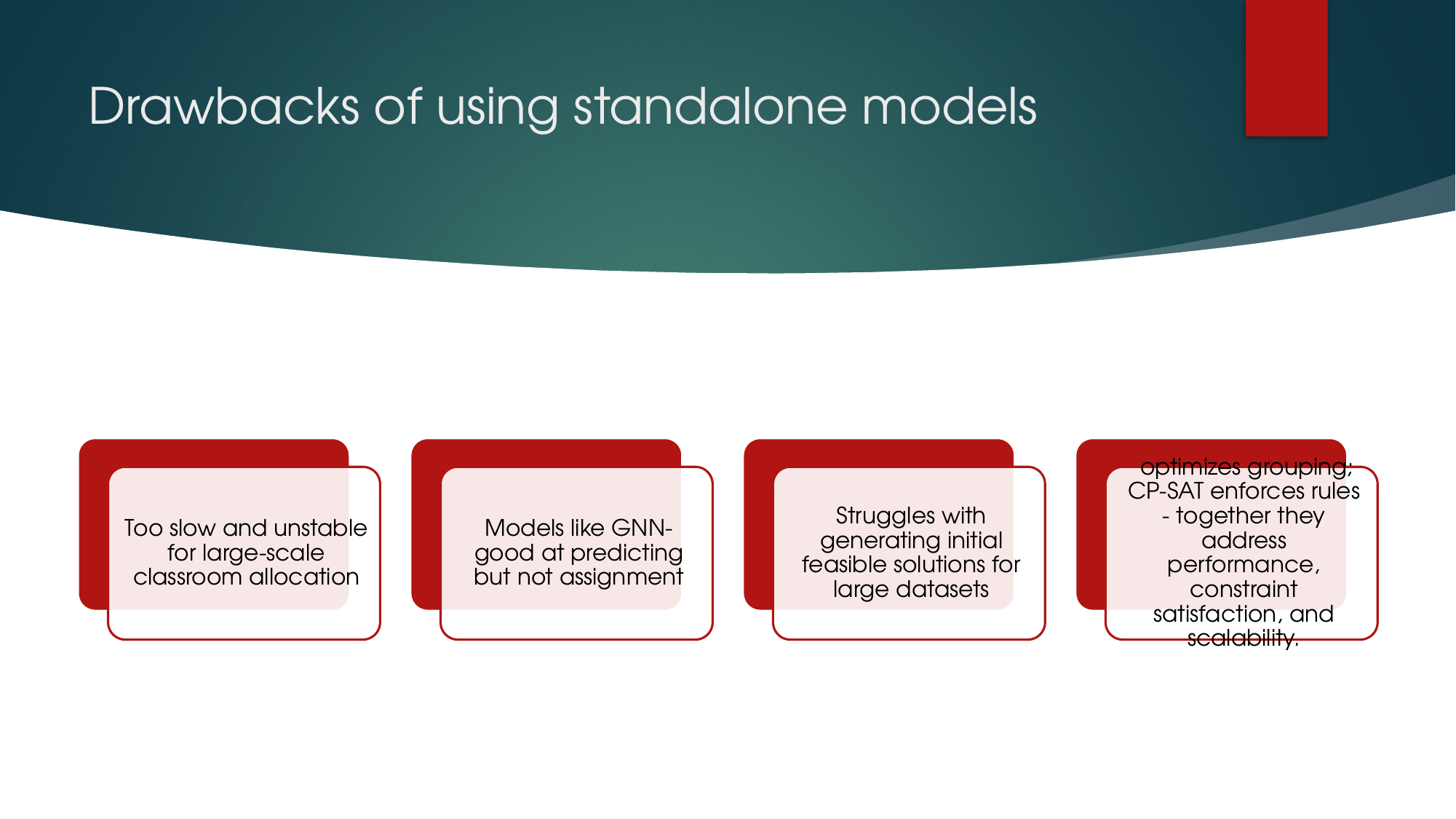

# Drawbacks of using standalone models

Too slow and unstable for large-scale classroom allocation
Models like GNN- good at predicting but not assignment
Struggles with generating initial feasible solutions for large datasets
 optimizes grouping; CP-SAT enforces rules - together they address performance, constraint satisfaction, and scalability.